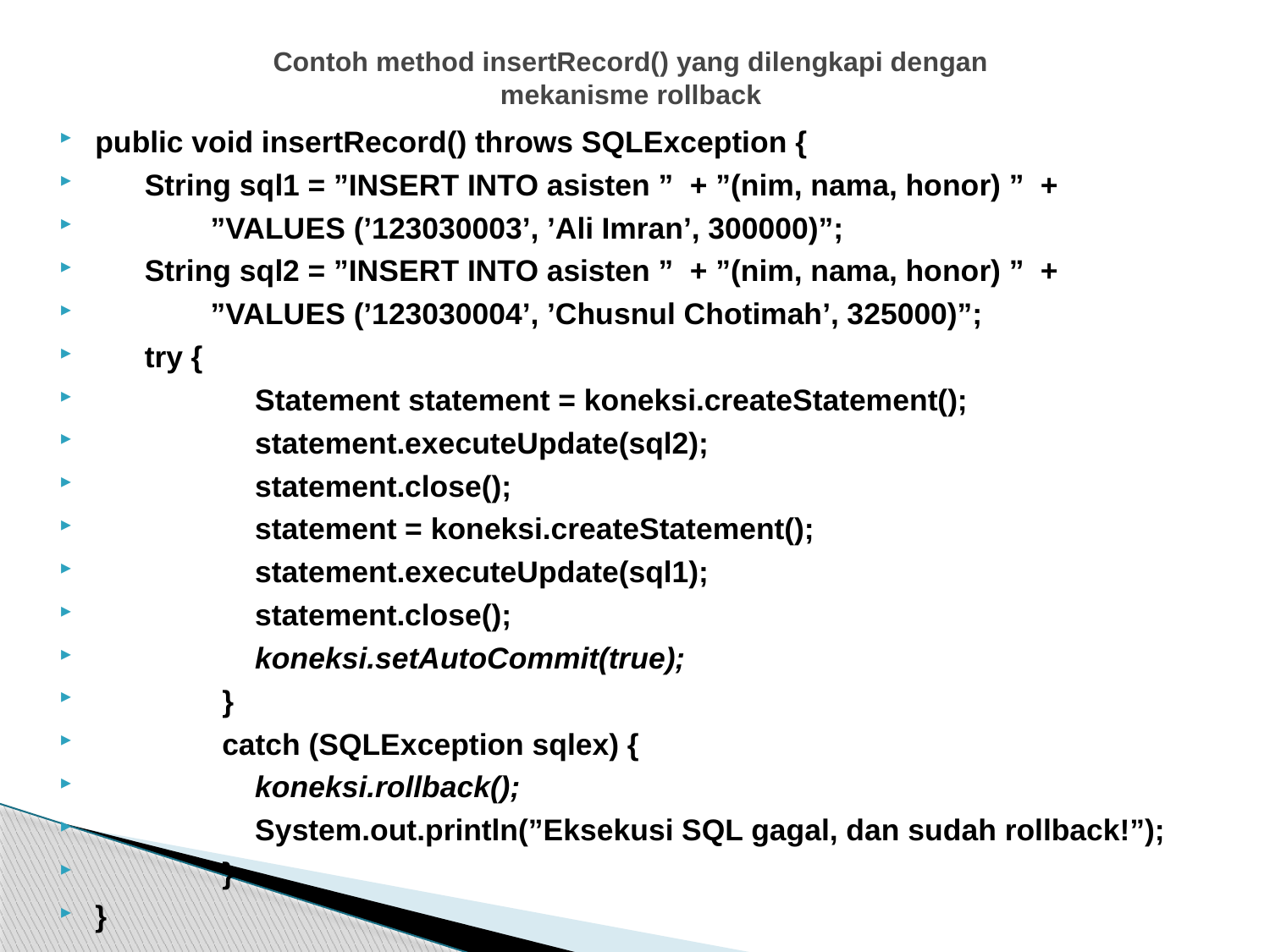

# Contoh method insertRecord() yang dilengkapi dengan mekanisme rollback
public void insertRecord() throws SQLException {
      String sql1 = ”INSERT INTO asisten ”  + ”(nim, nama, honor) ”  +
              ”VALUES (’123030003’, ’Ali Imran’, 300000)”;
      String sql2 = ”INSERT INTO asisten ”  + ”(nim, nama, honor) ”  +
              ”VALUES (’123030004’, ’Chusnul Chotimah’, 325000)”;
      try {
   	    Statement statement = koneksi.createStatement();
     	    statement.executeUpdate(sql2);
     	    statement.close();
     	    statement = koneksi.createStatement();
    	    statement.executeUpdate(sql1);
    	    statement.close();
    	    koneksi.setAutoCommit(true);
 	}
 	catch (SQLException sqlex) {
 	    koneksi.rollback();
  	    System.out.println(”Eksekusi SQL gagal, dan sudah rollback!”);
 	}
}